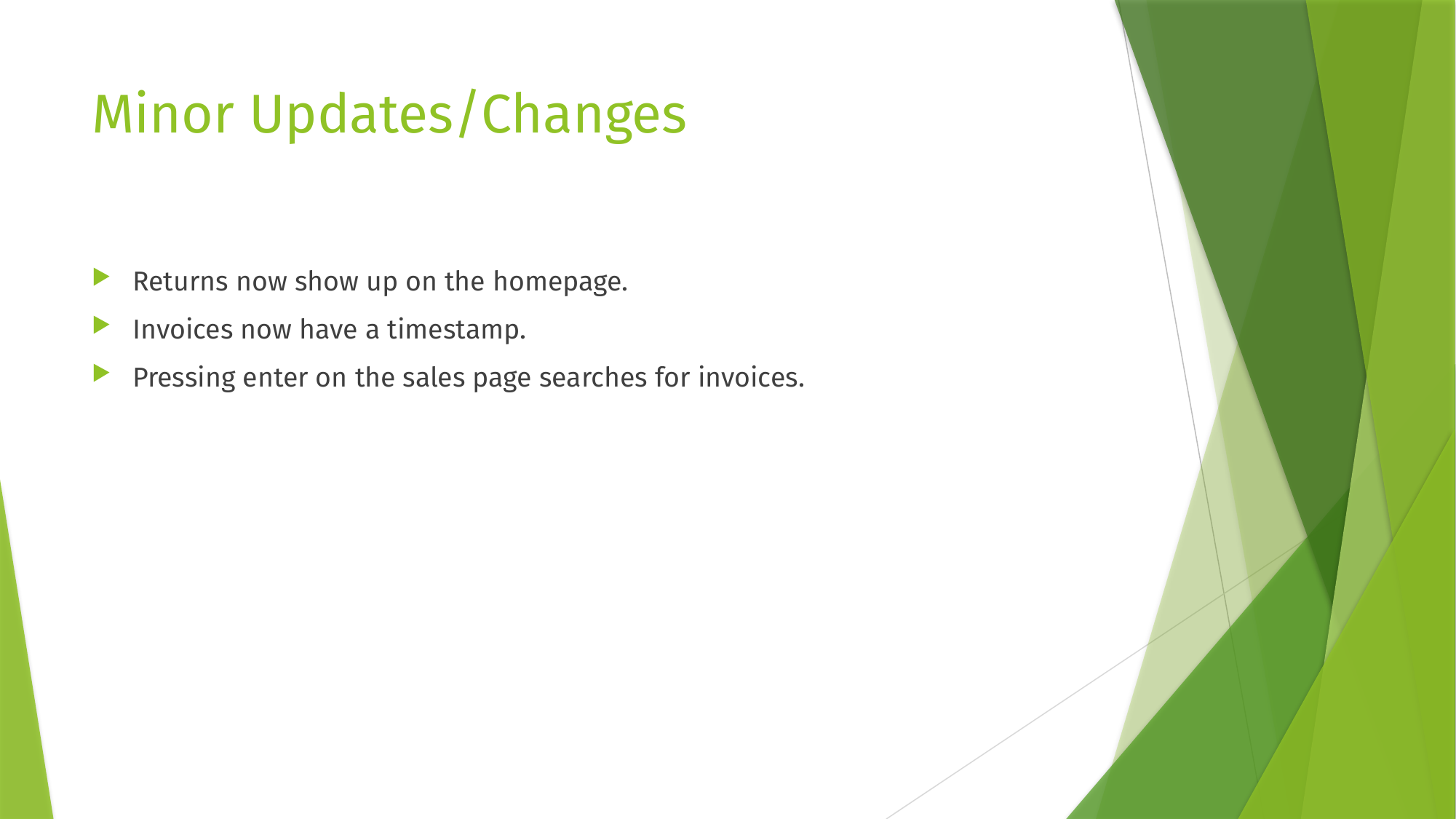

# Minor Updates/Changes
Returns now show up on the homepage.
Invoices now have a timestamp.
Pressing enter on the sales page searches for invoices.